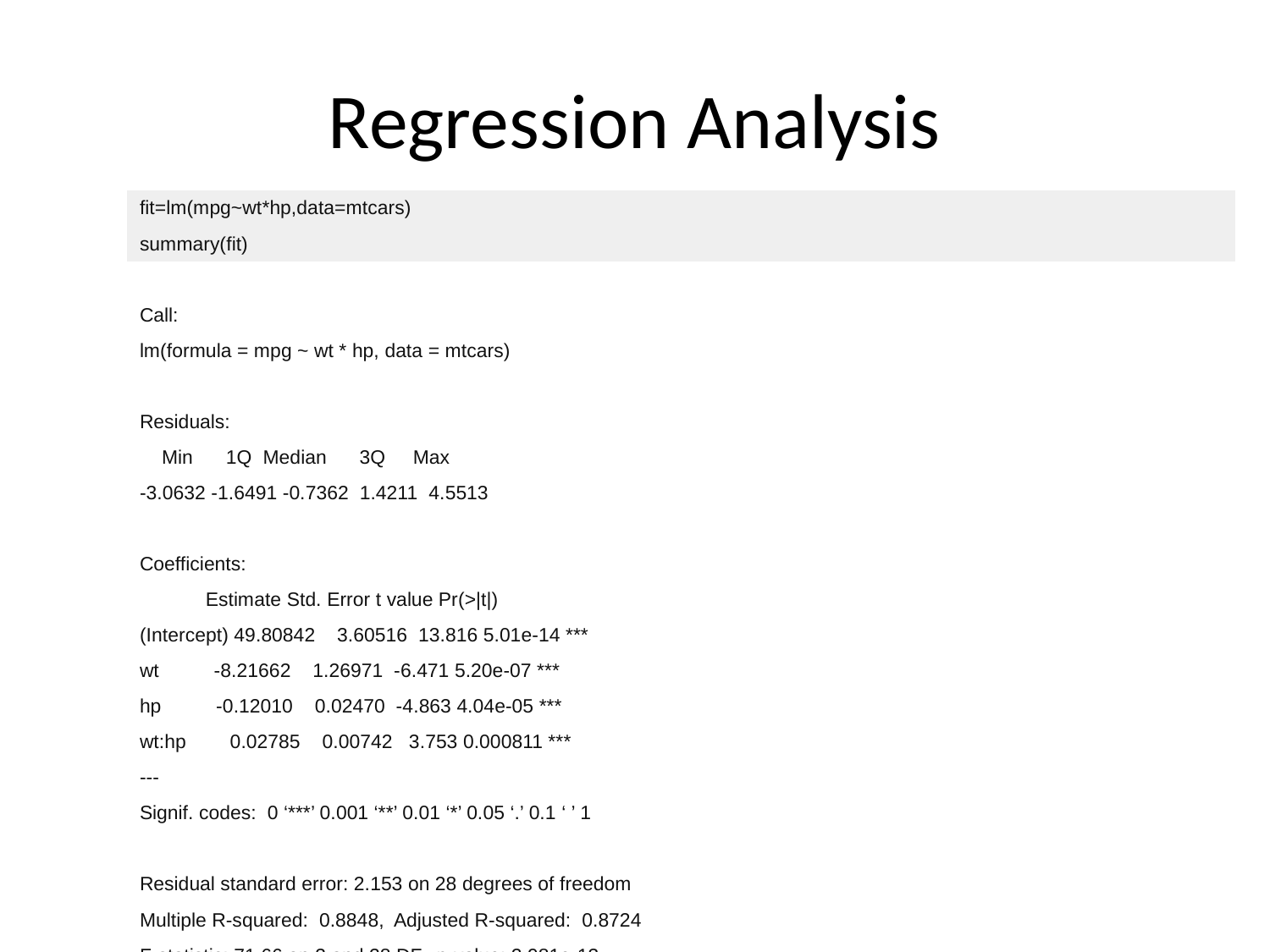

# Regression Analysis
|  | fit=lm(mpg~wt\*hp,data=mtcars) |
| --- | --- |
|  | summary(fit) |
|  |  |
|  | Call: |
|  | lm(formula = mpg ~ wt \* hp, data = mtcars) |
|  |  |
|  | Residuals: |
|  | Min 1Q Median 3Q Max |
|  | -3.0632 -1.6491 -0.7362 1.4211 4.5513 |
|  |  |
|  | Coefficients: |
|  | Estimate Std. Error t value Pr(>|t|) |
|  | (Intercept) 49.80842 3.60516 13.816 5.01e-14 \*\*\* |
|  | wt -8.21662 1.26971 -6.471 5.20e-07 \*\*\* |
|  | hp -0.12010 0.02470 -4.863 4.04e-05 \*\*\* |
|  | wt:hp 0.02785 0.00742 3.753 0.000811 \*\*\* |
|  | --- |
|  | Signif. codes: 0 ‘\*\*\*’ 0.001 ‘\*\*’ 0.01 ‘\*’ 0.05 ‘.’ 0.1 ‘ ’ 1 |
|  |  |
|  | Residual standard error: 2.153 on 28 degrees of freedom |
|  | Multiple R-squared: 0.8848, Adjusted R-squared: 0.8724 |
|  | F-statistic: 71.66 on 3 and 28 DF, p-value: 2.981e-13 |
|  |  |
|  |  |